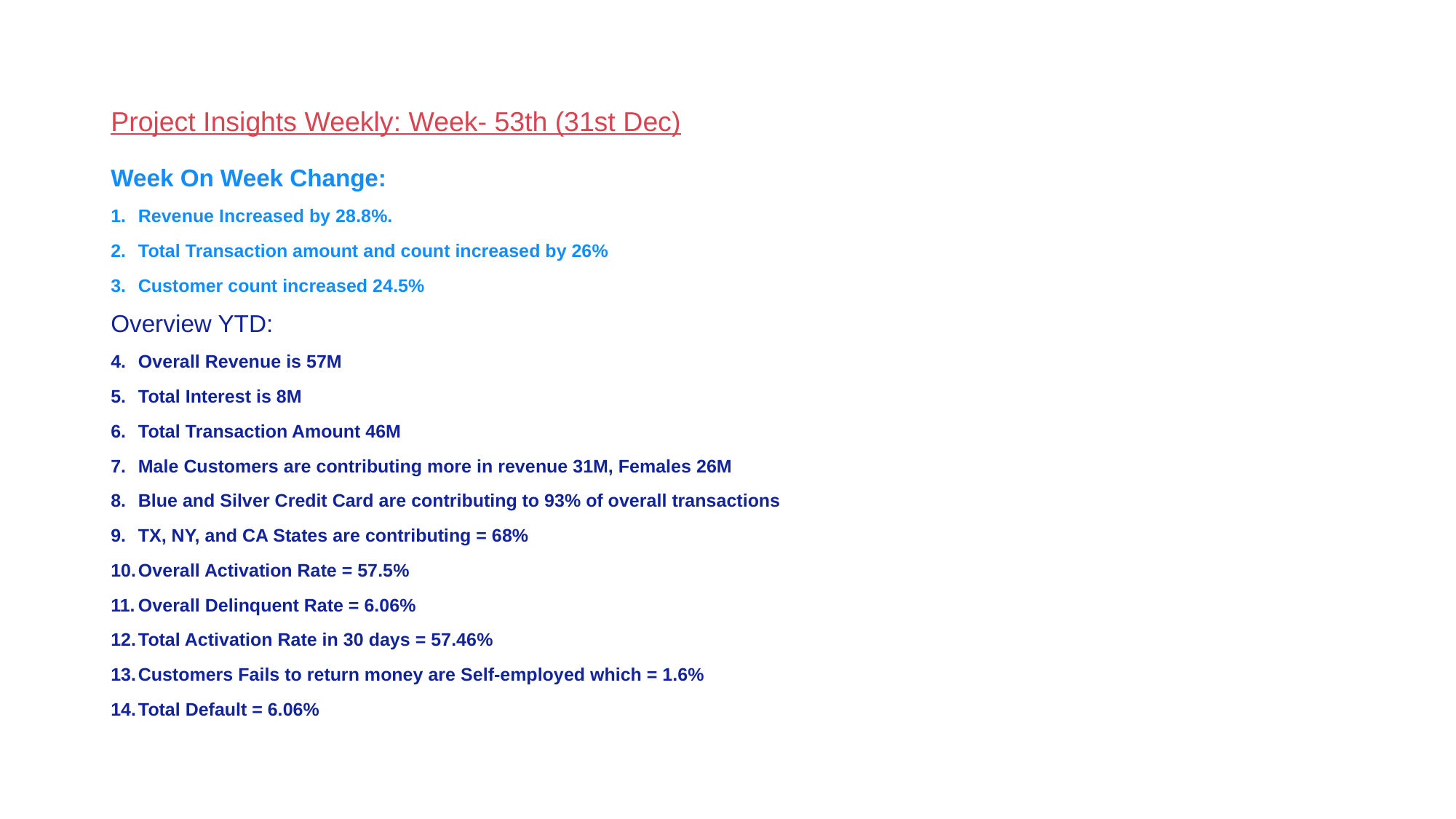

# Project Insights Weekly: Week- 53th (31st Dec)
Week On Week Change:
Revenue Increased by 28.8%.
Total Transaction amount and count increased by 26%
Customer count increased 24.5%
Overview YTD:
Overall Revenue is 57M
Total Interest is 8M
Total Transaction Amount 46M
Male Customers are contributing more in revenue 31M, Females 26M
Blue and Silver Credit Card are contributing to 93% of overall transactions
TX, NY, and CA States are contributing = 68%
Overall Activation Rate = 57.5%
Overall Delinquent Rate = 6.06%
Total Activation Rate in 30 days = 57.46%
Customers Fails to return money are Self-employed which = 1.6%
Total Default = 6.06%